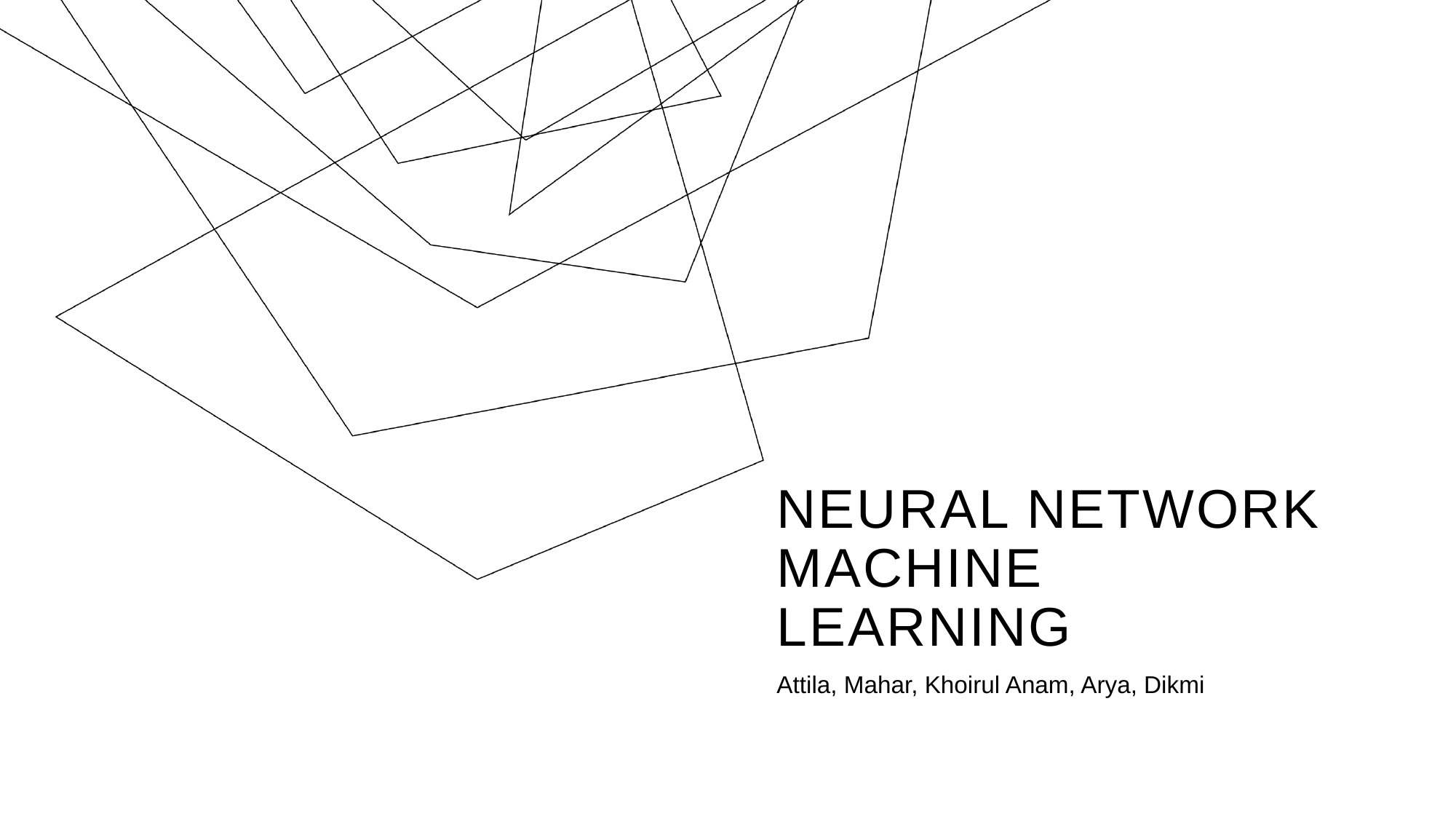

# Neural network machine learning
Attila, Mahar, Khoirul Anam, Arya, Dikmi